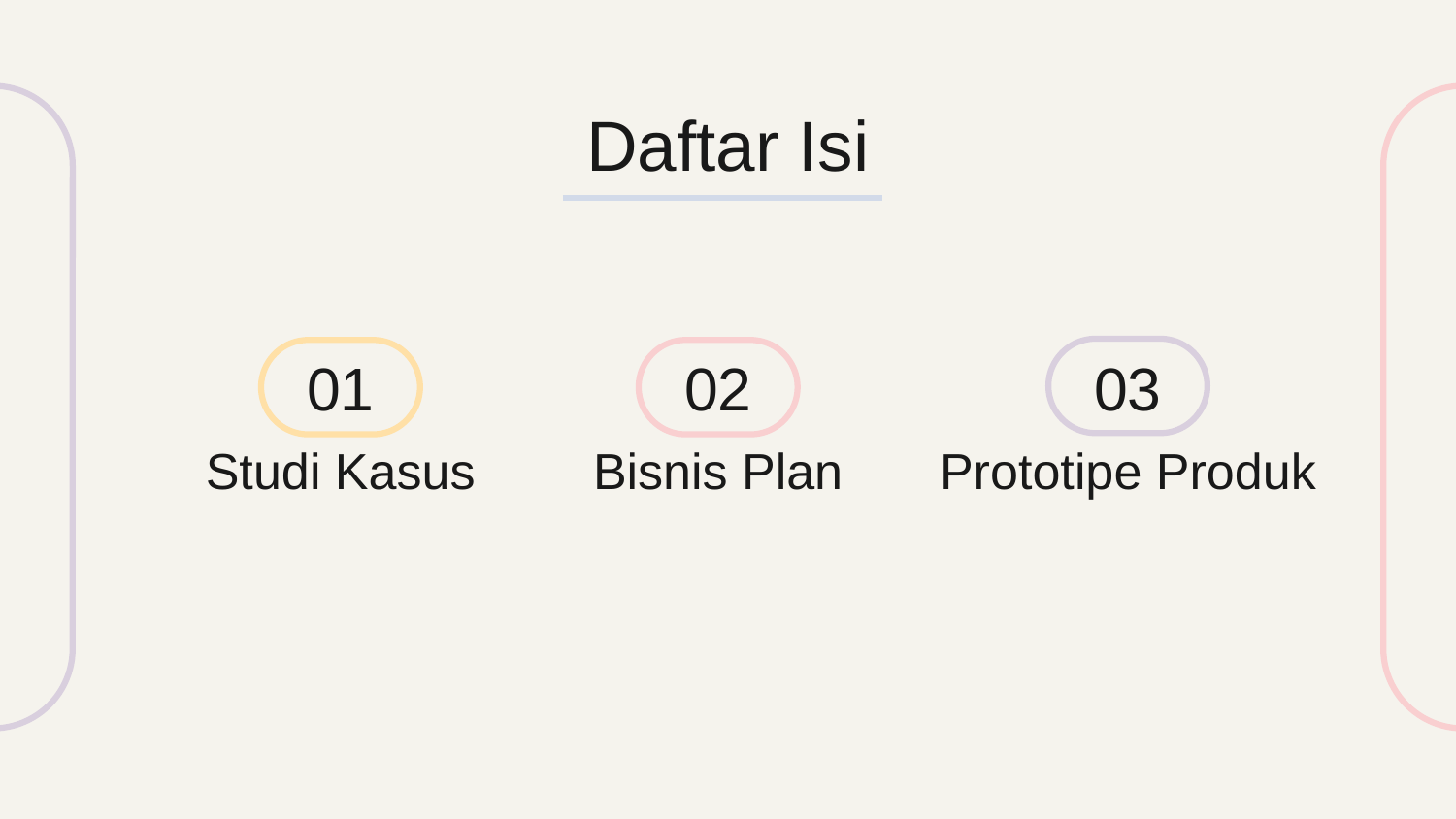

Daftar Isi
01
02
03

# Studi Kasus
Bisnis Plan
Prototipe Produk